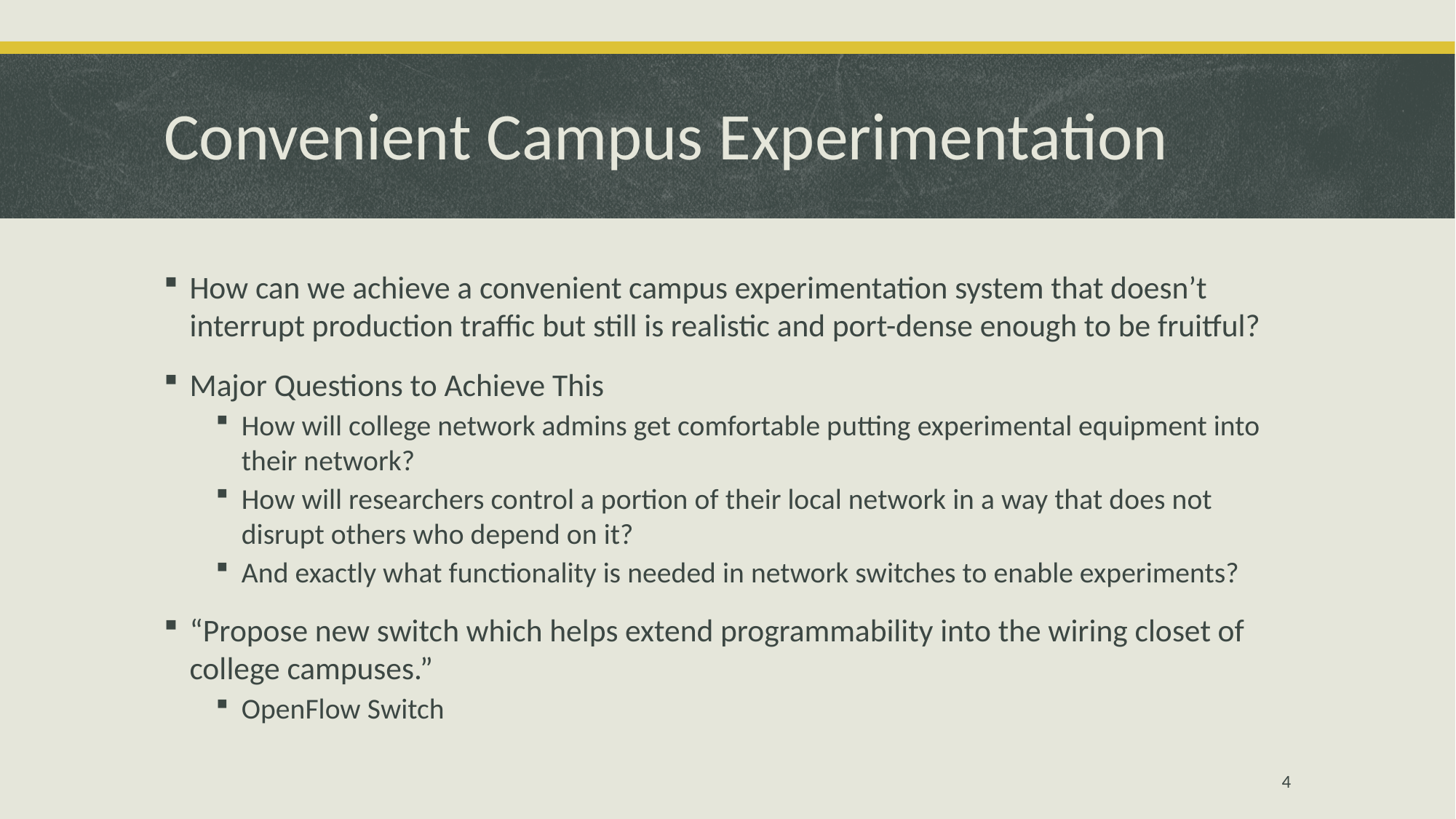

# Convenient Campus Experimentation
How can we achieve a convenient campus experimentation system that doesn’t interrupt production traffic but still is realistic and port-dense enough to be fruitful?
Major Questions to Achieve This
How will college network admins get comfortable putting experimental equipment into their network?
How will researchers control a portion of their local network in a way that does not disrupt others who depend on it?
And exactly what functionality is needed in network switches to enable experiments?
“Propose new switch which helps extend programmability into the wiring closet of college campuses.”
OpenFlow Switch
4